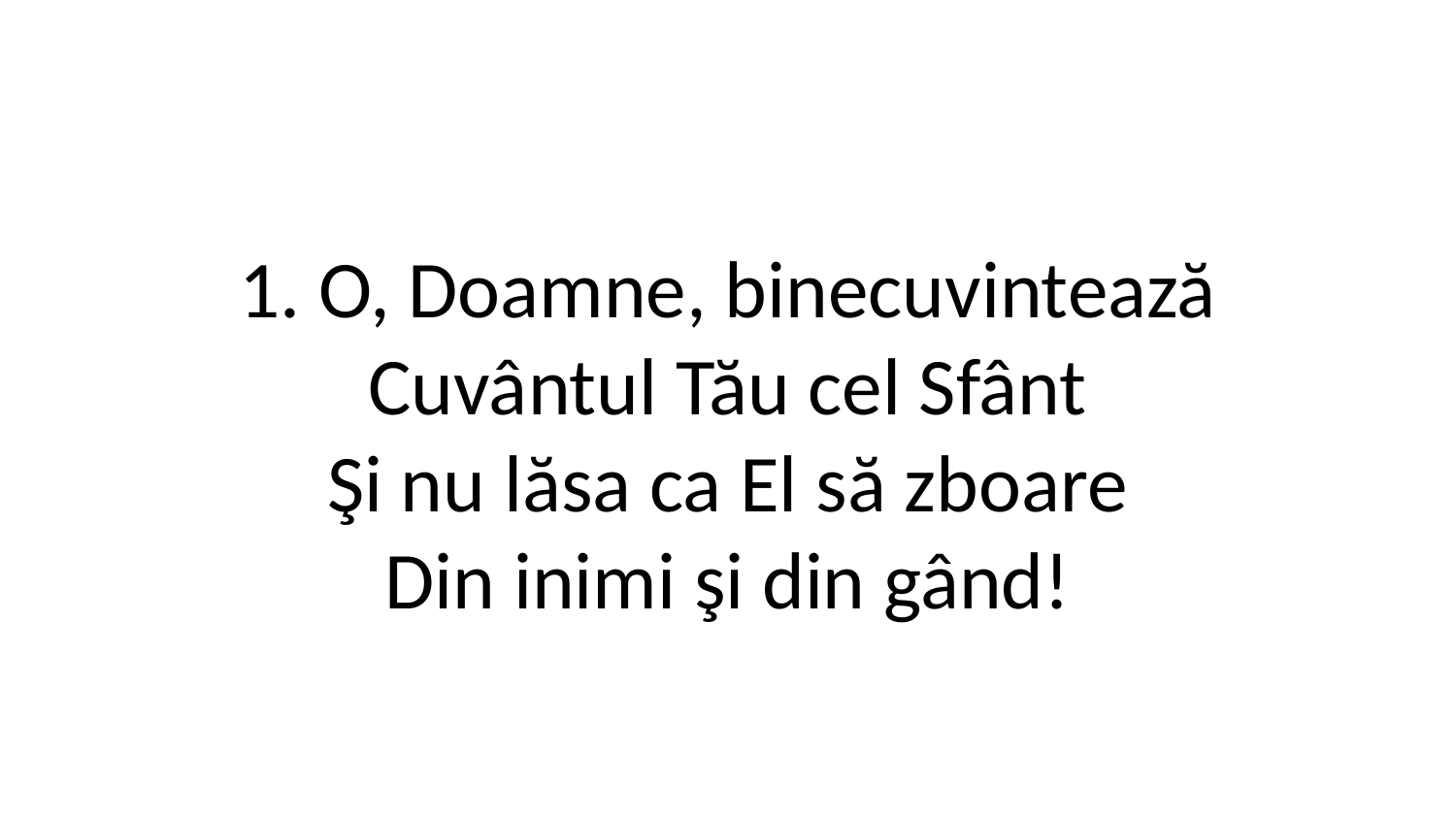

1. O, Doamne, binecuvintează
Cuvântul Tău cel Sfânt
Şi nu lăsa ca El să zboare
Din inimi şi din gând!